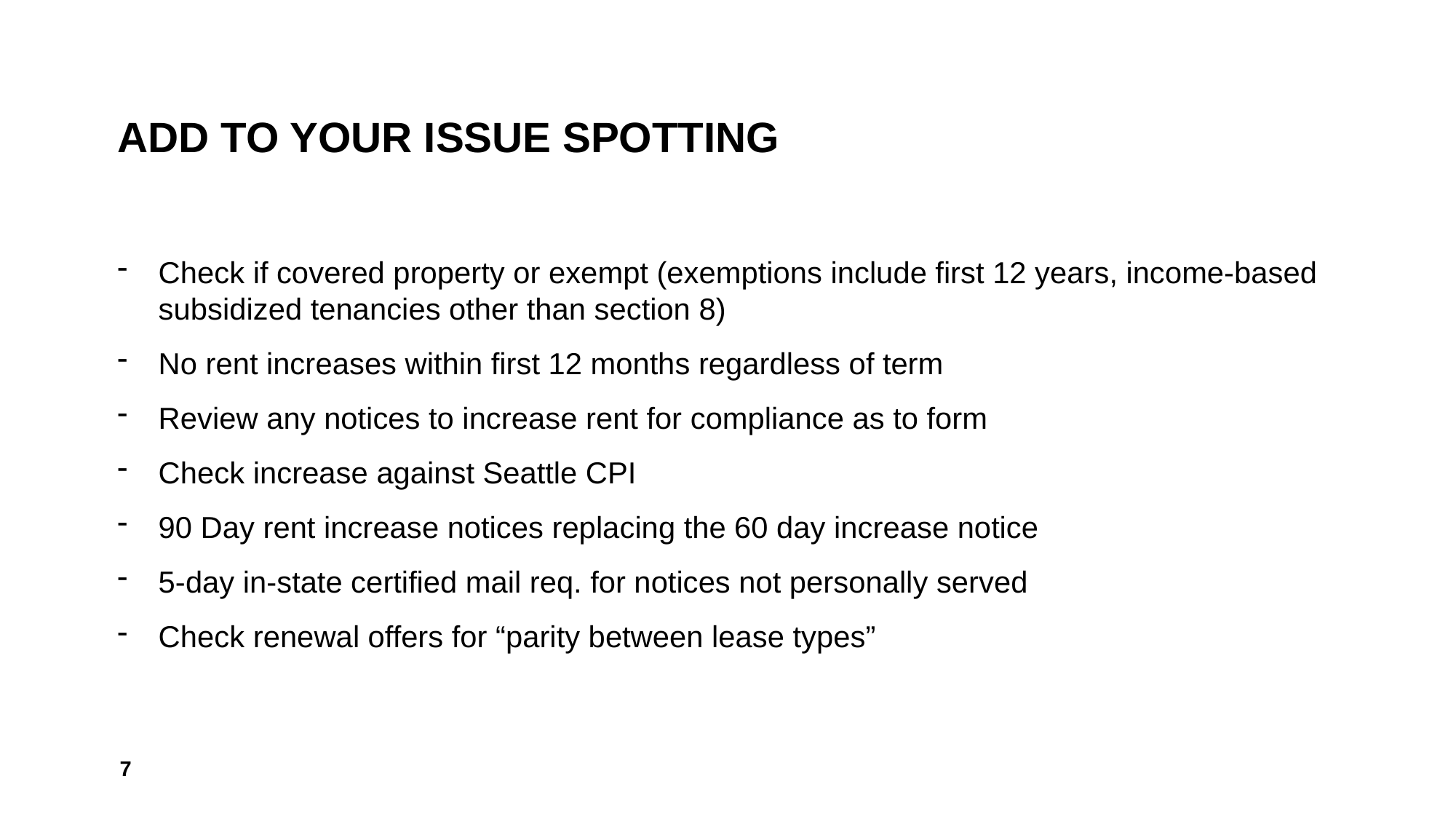

# Add to your Issue Spotting
Check if covered property or exempt (exemptions include first 12 years, income-based subsidized tenancies other than section 8)
No rent increases within first 12 months regardless of term
Review any notices to increase rent for compliance as to form
Check increase against Seattle CPI
90 Day rent increase notices replacing the 60 day increase notice
5-day in-state certified mail req. for notices not personally served
Check renewal offers for “parity between lease types”
7